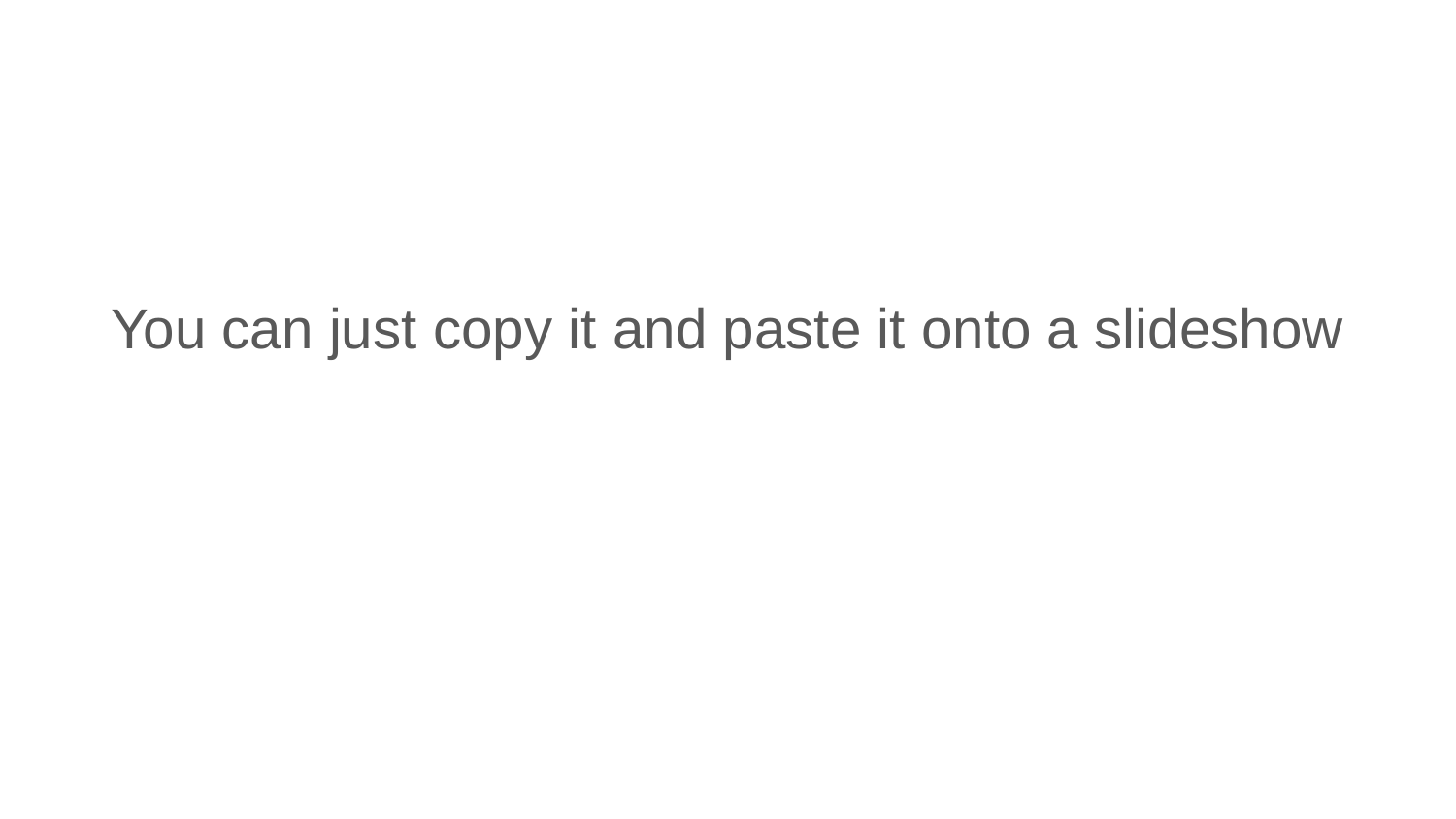

You can just copy it and paste it onto a slideshow